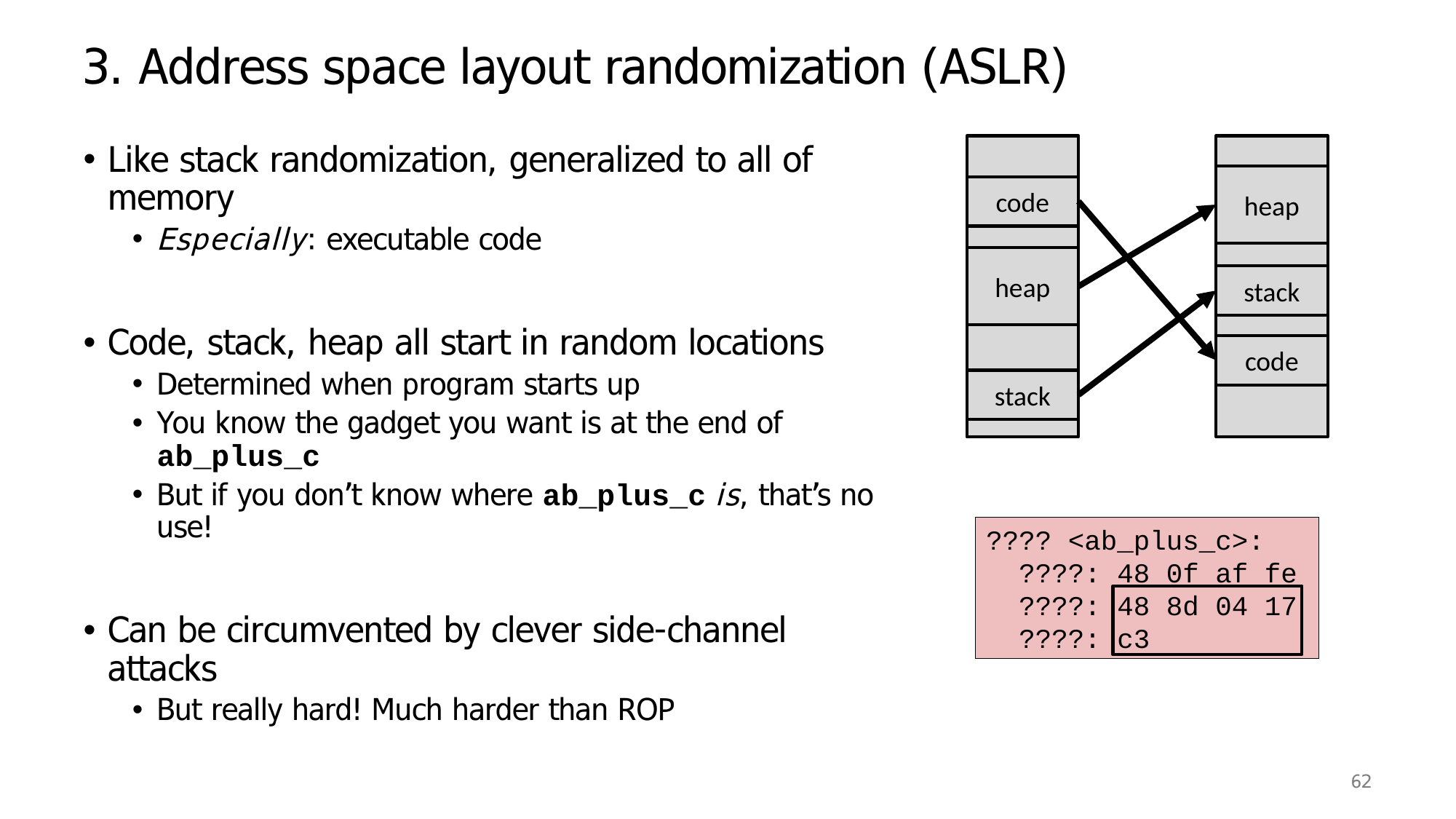

# 3. Address space layout randomization (ASLR)

heap
code
heap
stack
code
stack
Like stack randomization, generalized to all of memory
Especially: executable code

Code, stack, heap all start in random locations
Determined when program starts up
You know the gadget you want is at the end of ab_plus_c
But if you don’t know where ab_plus_c is, that’s no use!

Can be circumvented by clever side-channel attacks
But really hard! Much harder than ROP
???? <ab_plus_c>:
  ????: 48 0f af fe
  ????: 48 8d 04 17
  ????: c3

62